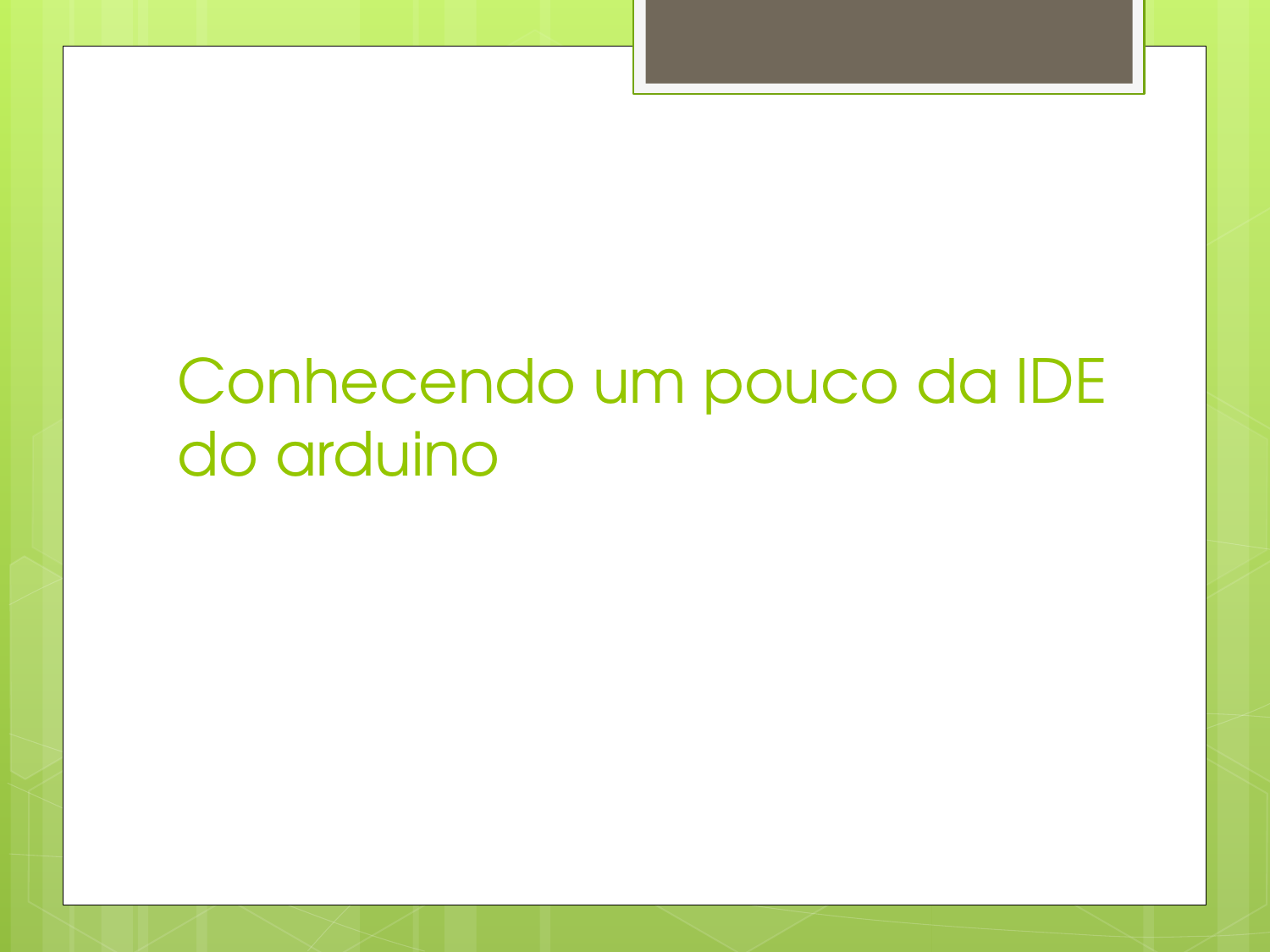

# Conhecendo um pouco da IDE do arduino